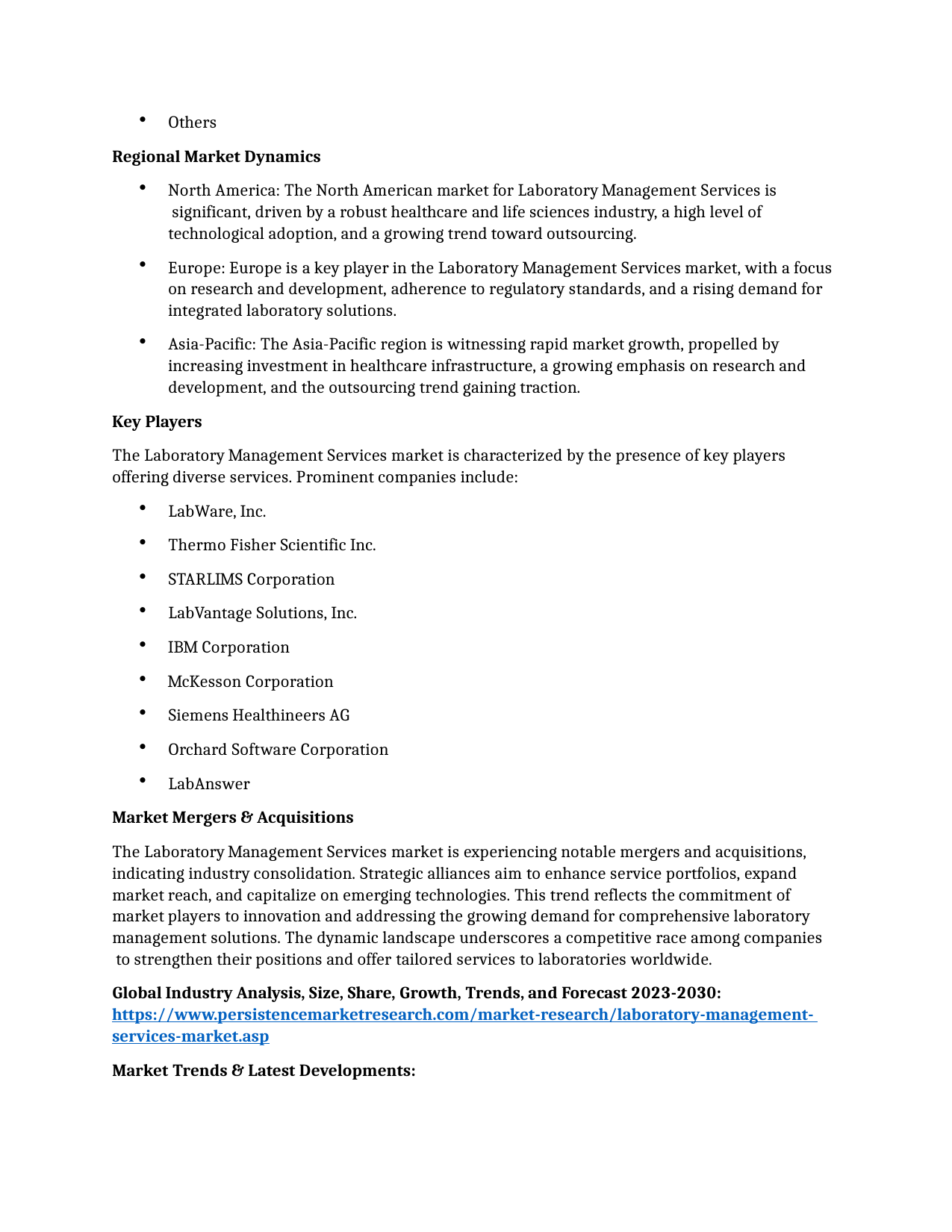

Others
Regional Market Dynamics
North America: The North American market for Laboratory Management Services is  significant, driven by a robust healthcare and life sciences industry, a high level of  technological adoption, and a growing trend toward outsourcing.
Europe: Europe is a key player in the Laboratory Management Services market, with a focus  on research and development, adherence to regulatory standards, and a rising demand for  integrated laboratory solutions.
Asia-Pacific: The Asia-Pacific region is witnessing rapid market growth, propelled by  increasing investment in healthcare infrastructure, a growing emphasis on research and  development, and the outsourcing trend gaining traction.
Key Players
The Laboratory Management Services market is characterized by the presence of key players  offering diverse services. Prominent companies include:
LabWare, Inc.
Thermo Fisher Scientific Inc.
STARLIMS Corporation
LabVantage Solutions, Inc.
IBM Corporation
McKesson Corporation
Siemens Healthineers AG
Orchard Software Corporation
LabAnswer
Market Mergers & Acquisitions
The Laboratory Management Services market is experiencing notable mergers and acquisitions,  indicating industry consolidation. Strategic alliances aim to enhance service portfolios, expand  market reach, and capitalize on emerging technologies. This trend reflects the commitment of  market players to innovation and addressing the growing demand for comprehensive laboratory  management solutions. The dynamic landscape underscores a competitive race among companies  to strengthen their positions and offer tailored services to laboratories worldwide.
Global Industry Analysis, Size, Share, Growth, Trends, and Forecast 2023-2030:  https://www.persistencemarketresearch.com/market-research/laboratory-management-  services-market.asp
Market Trends & Latest Developments: